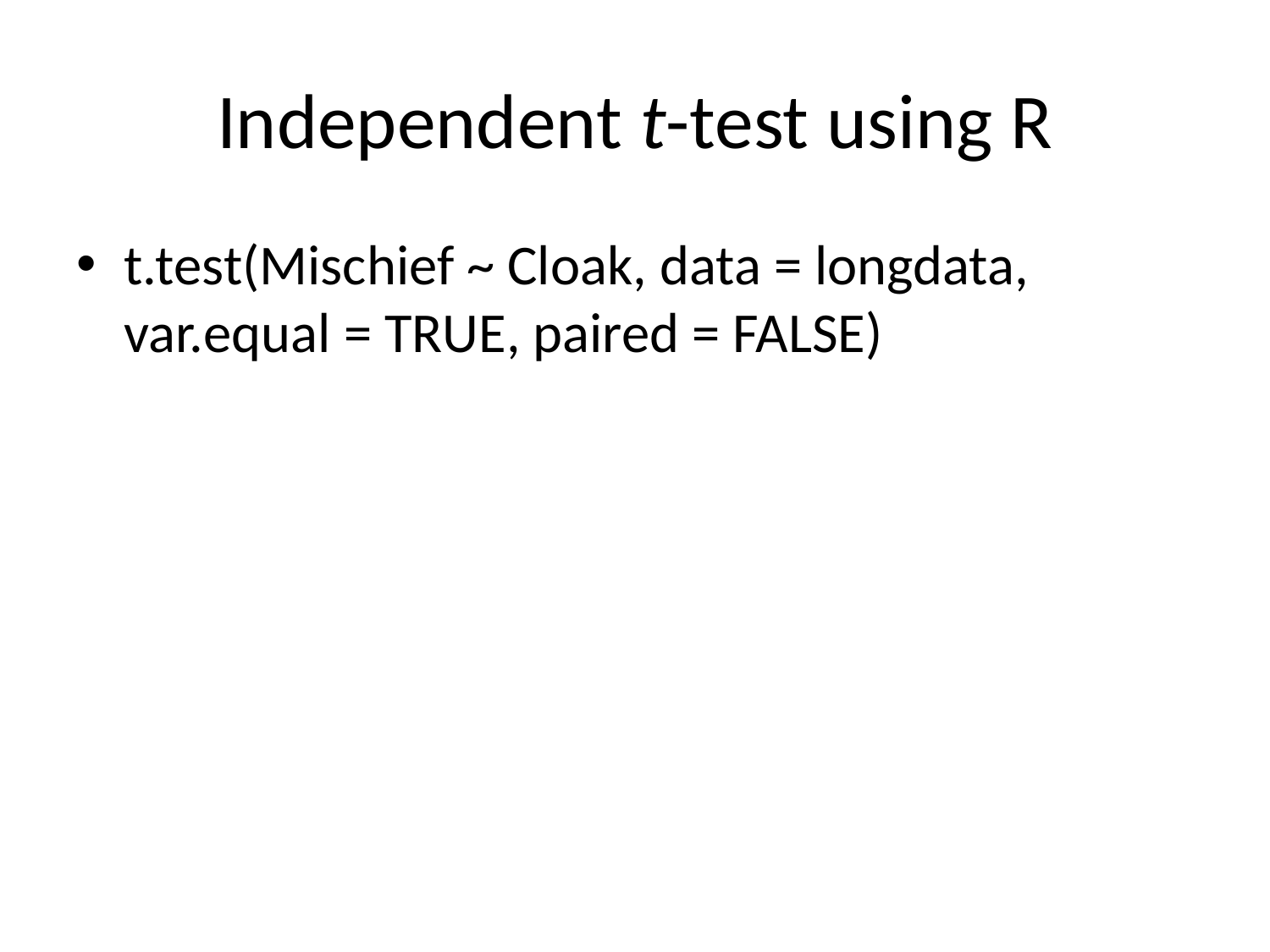

# Independent t-test using R
t.test(Mischief ~ Cloak, data = longdata, var.equal = TRUE, paired = FALSE)